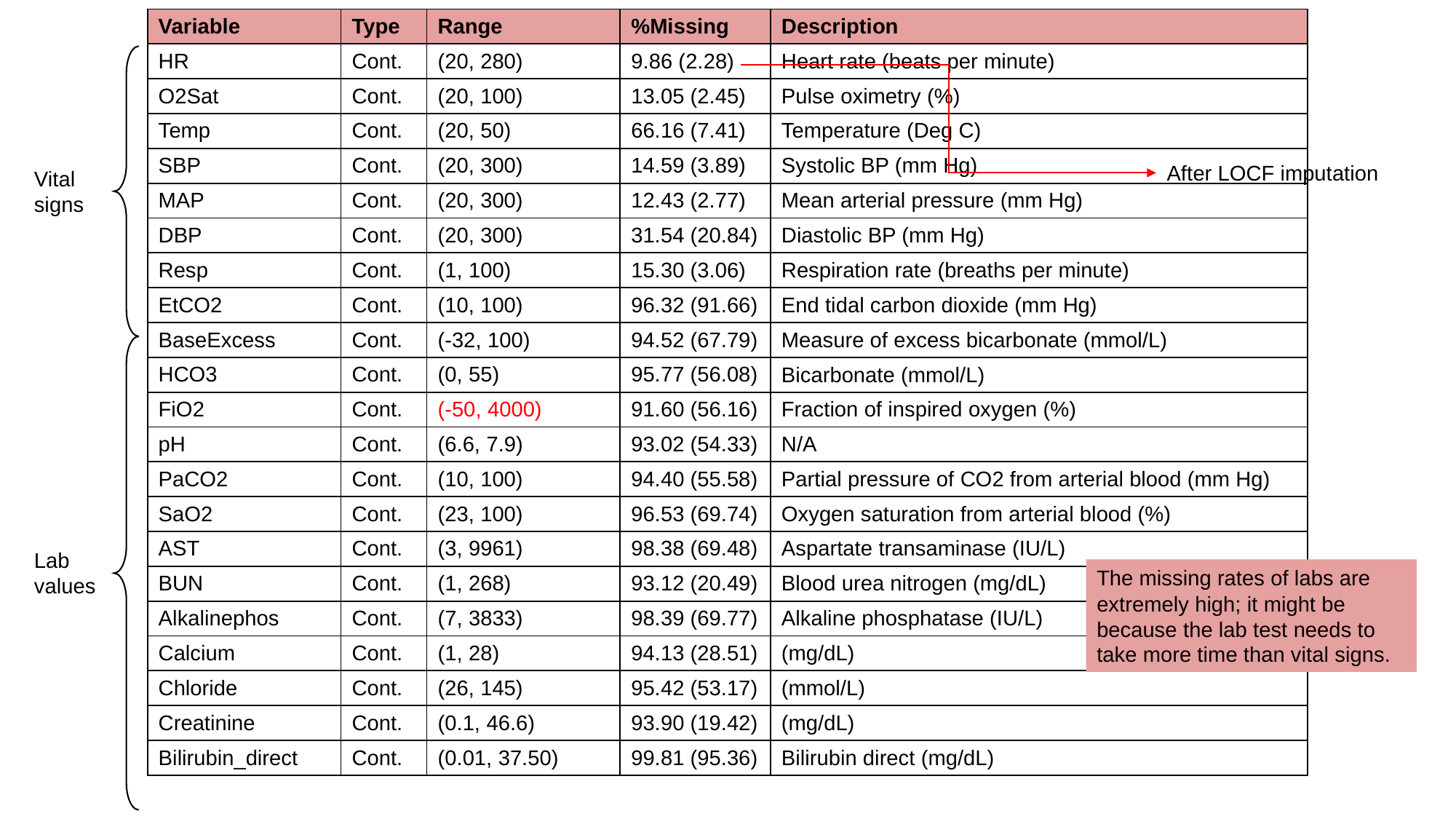

| Variable | Type | Range | %Missing | Description |
| --- | --- | --- | --- | --- |
| HR | Cont. | (20, 280) | 9.86 (2.28) | Heart rate (beats per minute) |
| O2Sat | Cont. | (20, 100) | 13.05 (2.45) | Pulse oximetry (%) |
| Temp | Cont. | (20, 50) | 66.16 (7.41) | Temperature (Deg C) |
| SBP | Cont. | (20, 300) | 14.59 (3.89) | Systolic BP (mm Hg) |
| MAP | Cont. | (20, 300) | 12.43 (2.77) | Mean arterial pressure (mm Hg) |
| DBP | Cont. | (20, 300) | 31.54 (20.84) | Diastolic BP (mm Hg) |
| Resp | Cont. | (1, 100) | 15.30 (3.06) | Respiration rate (breaths per minute) |
| EtCO2 | Cont. | (10, 100) | 96.32 (91.66) | End tidal carbon dioxide (mm Hg) |
| BaseExcess | Cont. | (-32, 100) | 94.52 (67.79) | Measure of excess bicarbonate (mmol/L) |
| HCO3 | Cont. | (0, 55) | 95.77 (56.08) | Bicarbonate (mmol/L) |
| FiO2 | Cont. | (-50, 4000) | 91.60 (56.16) | Fraction of inspired oxygen (%) |
| pH | Cont. | (6.6, 7.9) | 93.02 (54.33) | N/A |
| PaCO2 | Cont. | (10, 100) | 94.40 (55.58) | Partial pressure of CO2 from arterial blood (mm Hg) |
| SaO2 | Cont. | (23, 100) | 96.53 (69.74) | Oxygen saturation from arterial blood (%) |
| AST | Cont. | (3, 9961) | 98.38 (69.48) | Aspartate transaminase (IU/L) |
| BUN | Cont. | (1, 268) | 93.12 (20.49) | Blood urea nitrogen (mg/dL) |
| Alkalinephos | Cont. | (7, 3833) | 98.39 (69.77) | Alkaline phosphatase (IU/L) |
| Calcium | Cont. | (1, 28) | 94.13 (28.51) | (mg/dL) |
| Chloride | Cont. | (26, 145) | 95.42 (53.17) | (mmol/L) |
| Creatinine | Cont. | (0.1, 46.6) | 93.90 (19.42) | (mg/dL) |
| Bilirubin\_direct | Cont. | (0.01, 37.50) | 99.81 (95.36) | Bilirubin direct (mg/dL) |

After LOCF imputation
Vital
signs

Lab
values
The missing rates of labs are extremely high; it might be because the lab test needs to take more time than vital signs.